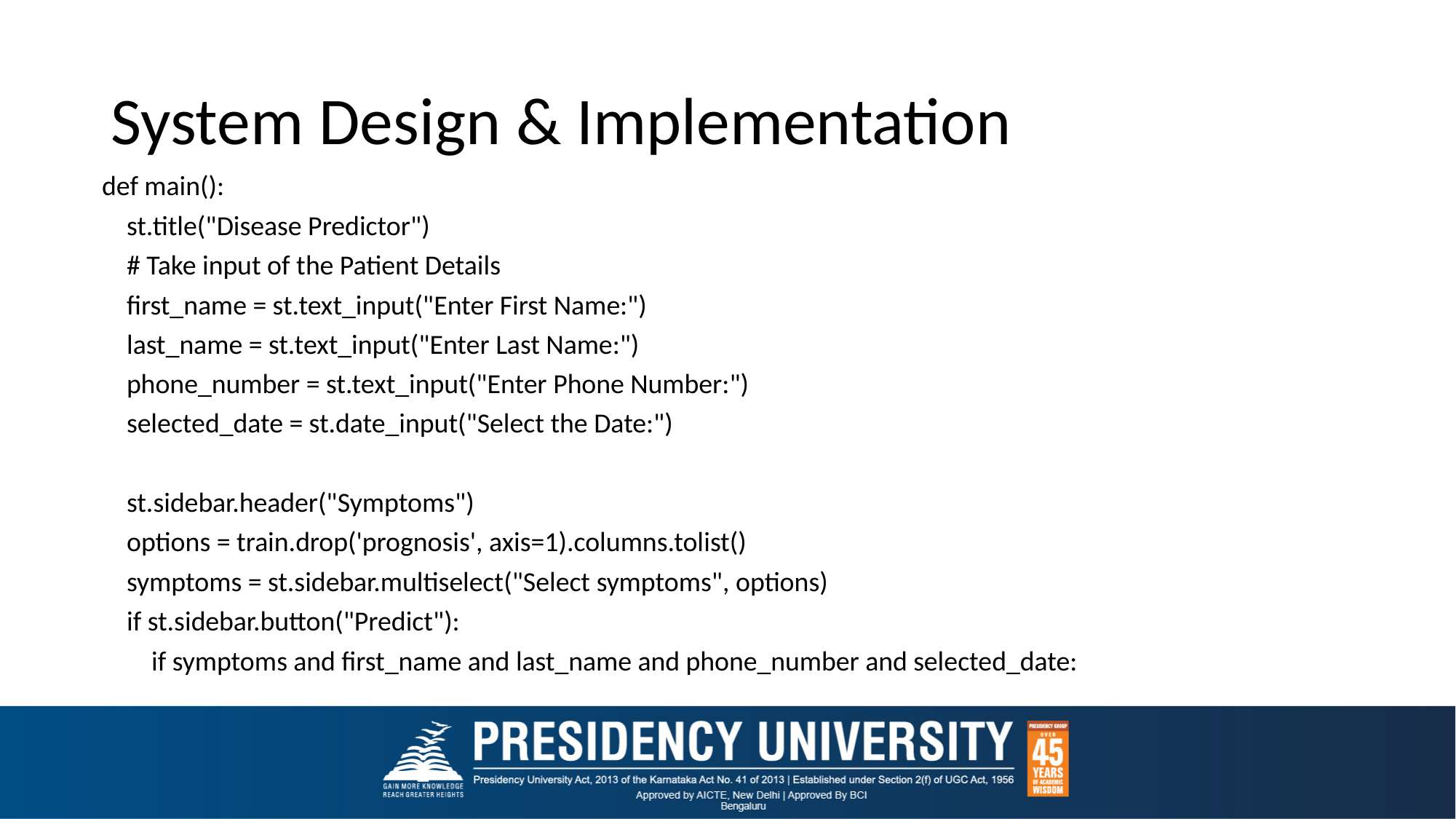

# System Design & Implementation
def main():
    st.title("Disease Predictor")
    # Take input of the Patient Details
    first_name = st.text_input("Enter First Name:")
    last_name = st.text_input("Enter Last Name:")
    phone_number = st.text_input("Enter Phone Number:")
    selected_date = st.date_input("Select the Date:")

    st.sidebar.header("Symptoms")
    options = train.drop('prognosis', axis=1).columns.tolist()
    symptoms = st.sidebar.multiselect("Select symptoms", options)
    if st.sidebar.button("Predict"):
        if symptoms and first_name and last_name and phone_number and selected_date: